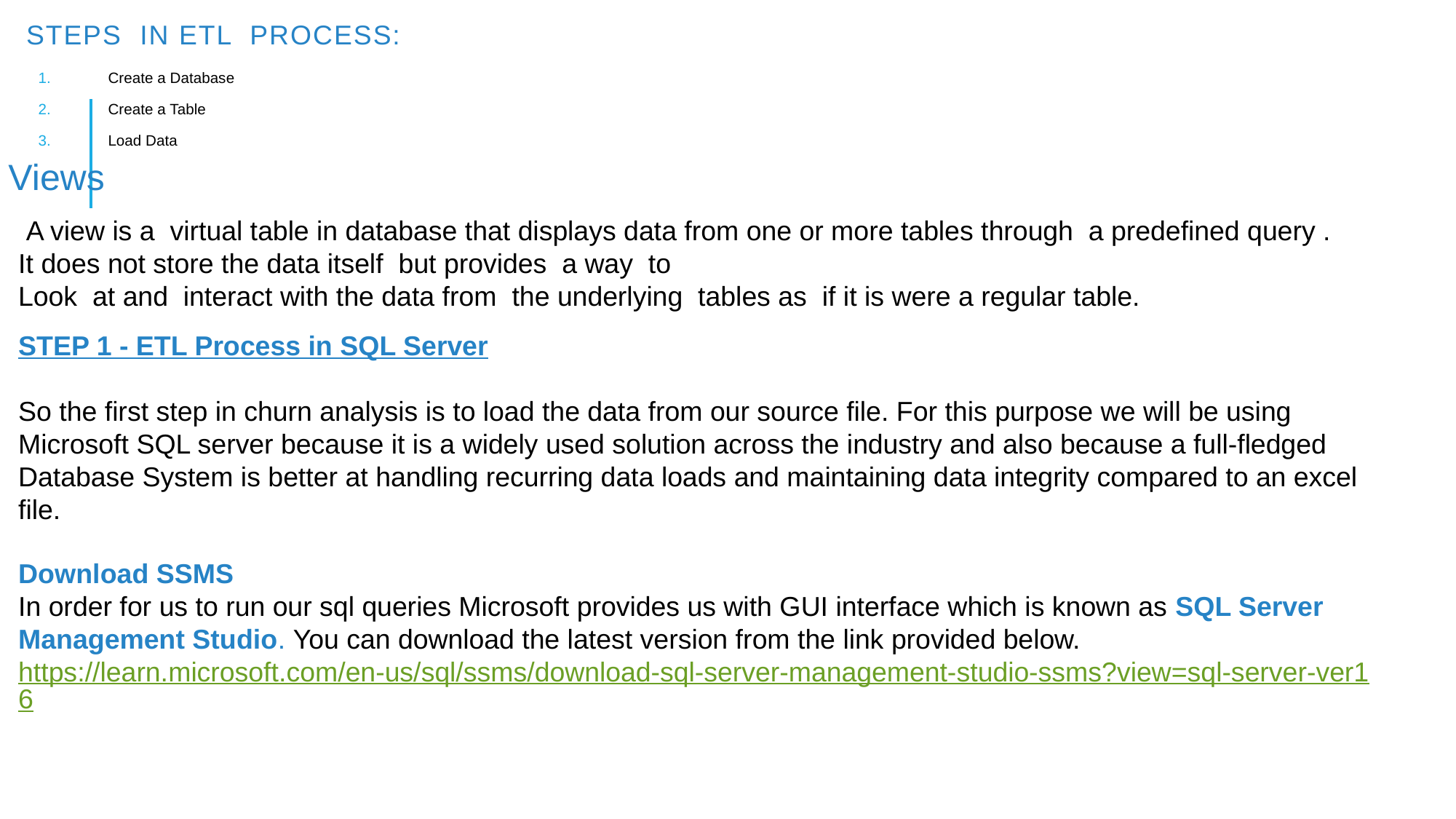

# Steps  in ETL  Process:
Create a Database
Create a Table
Load Data
Views
 A view is a  virtual table in database that displays data from one or more tables through  a predefined query .
It does not store the data itself  but provides  a way  to
Look  at and  interact with the data from  the underlying  tables as  if it is were a regular table.
STEP 1 - ETL Process in SQL Server

So the first step in churn analysis is to load the data from our source file. For this purpose we will be using Microsoft SQL server because it is a widely used solution across the industry and also because a full-fledged Database System is better at handling recurring data loads and maintaining data integrity compared to an excel file.
Download SSMS
In order for us to run our sql queries Microsoft provides us with GUI interface which is known as SQL Server Management Studio. You can download the latest version from the link provided below.
https://learn.microsoft.com/en-us/sql/ssms/download-sql-server-management-studio-ssms?view=sql-server-ver16